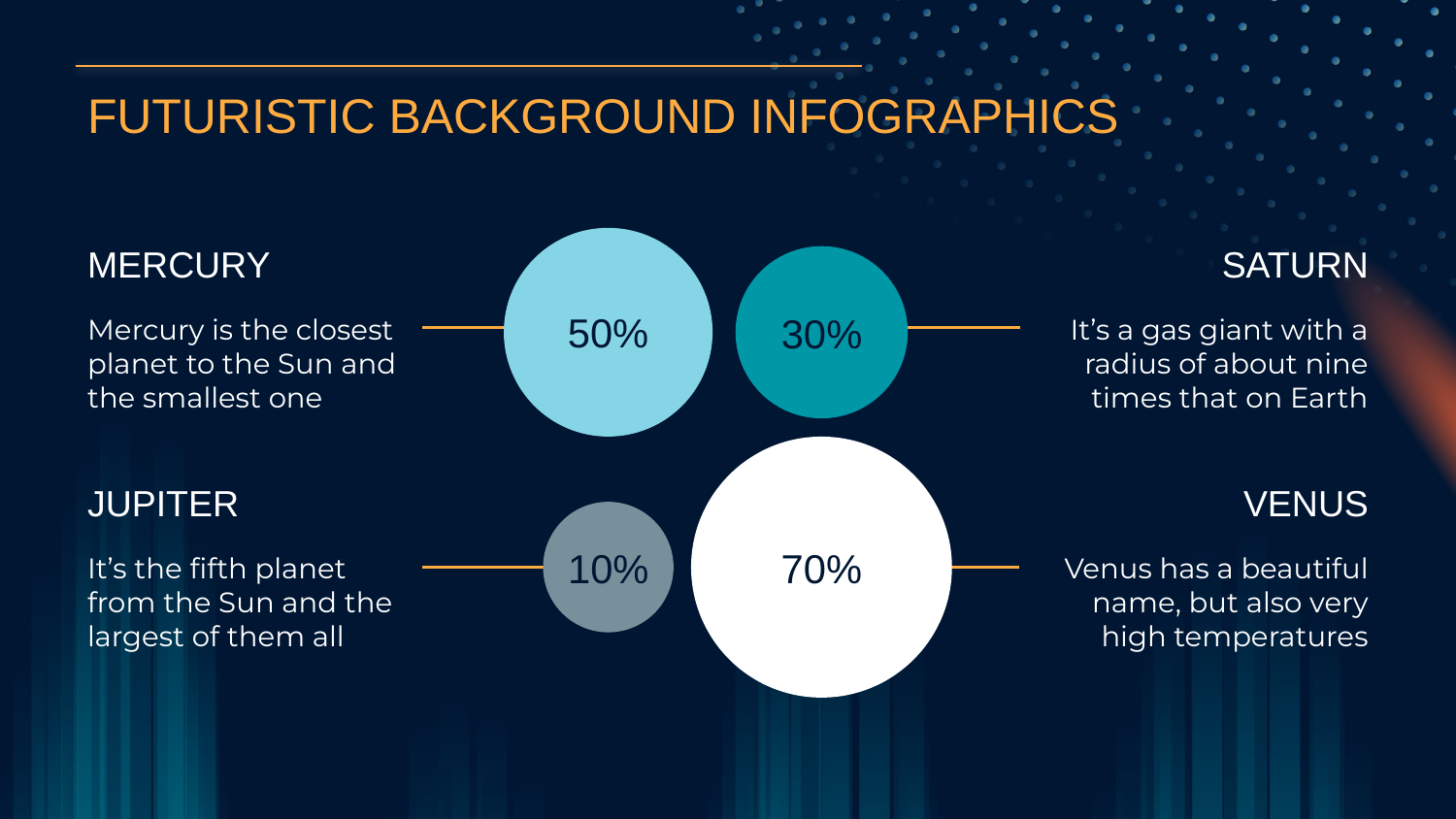

# FUTURISTIC BACKGROUND INFOGRAPHICS
MERCURY
SATURN
50%

30%

Mercury is the closest planet to the Sun and the smallest one
It’s a gas giant with a radius of about nine times that on Earth

70%

JUPITER
VENUS
10%

It’s the fifth planet from the Sun and the largest of them all
Venus has a beautiful name, but also very high temperatures